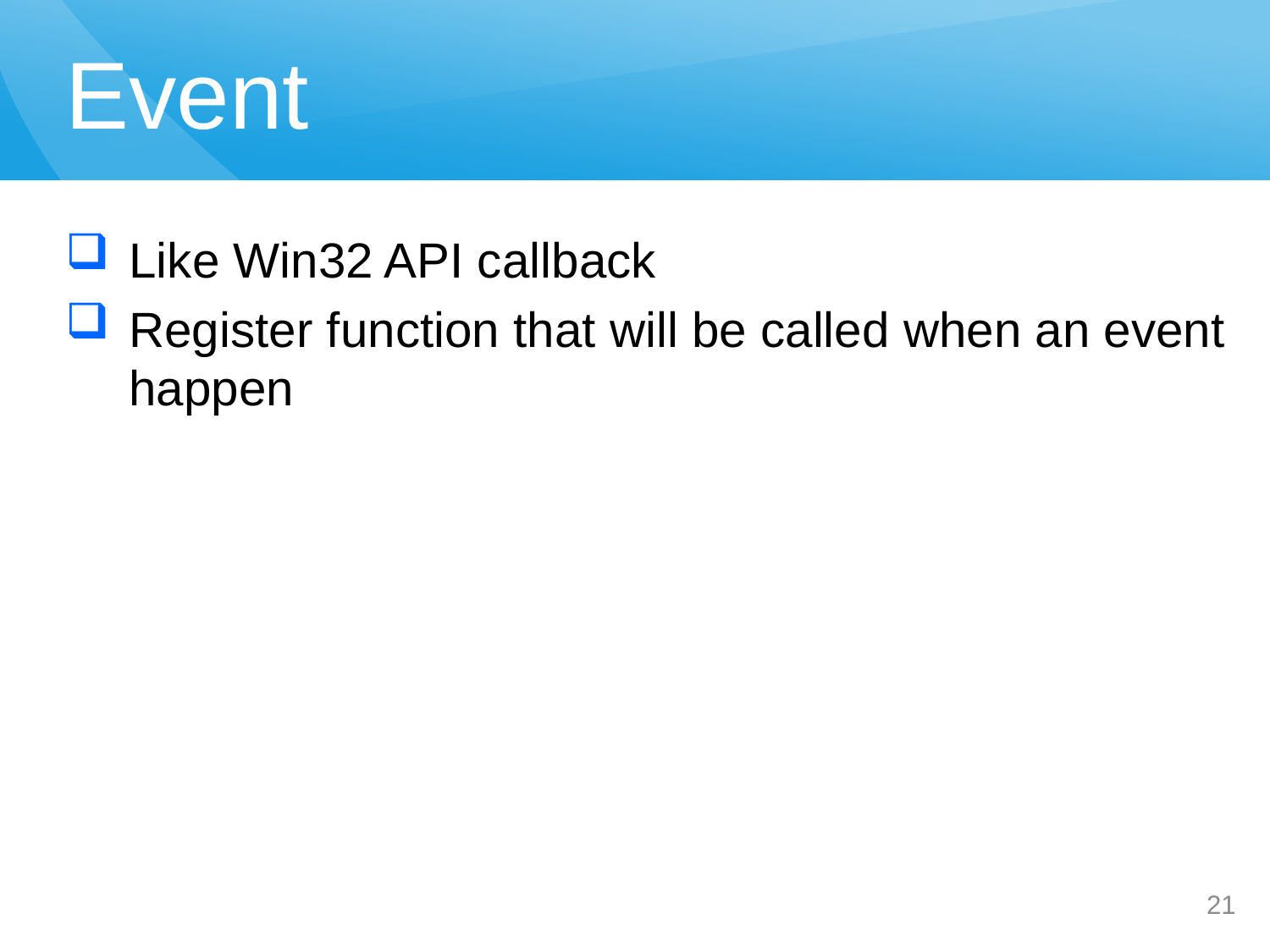

# Event
Like Win32 API callback
Register function that will be called when an event happen
21